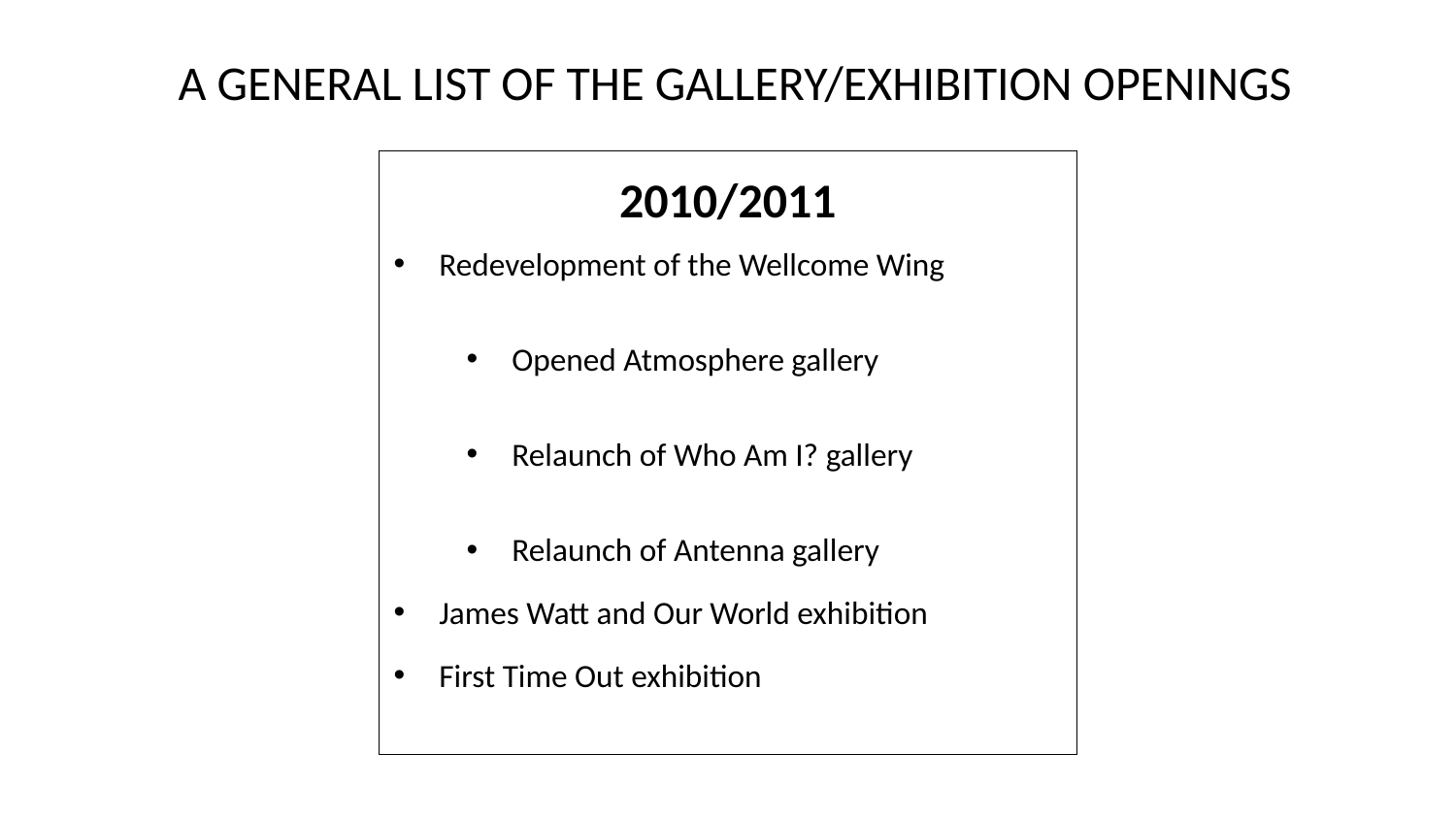

# A GENERAL LIST OF THE GALLERY/EXHIBITION OPENINGS
2010/2011
Redevelopment of the Wellcome Wing
Opened Atmosphere gallery
Relaunch of Who Am I? gallery
Relaunch of Antenna gallery
James Watt and Our World exhibition
First Time Out exhibition